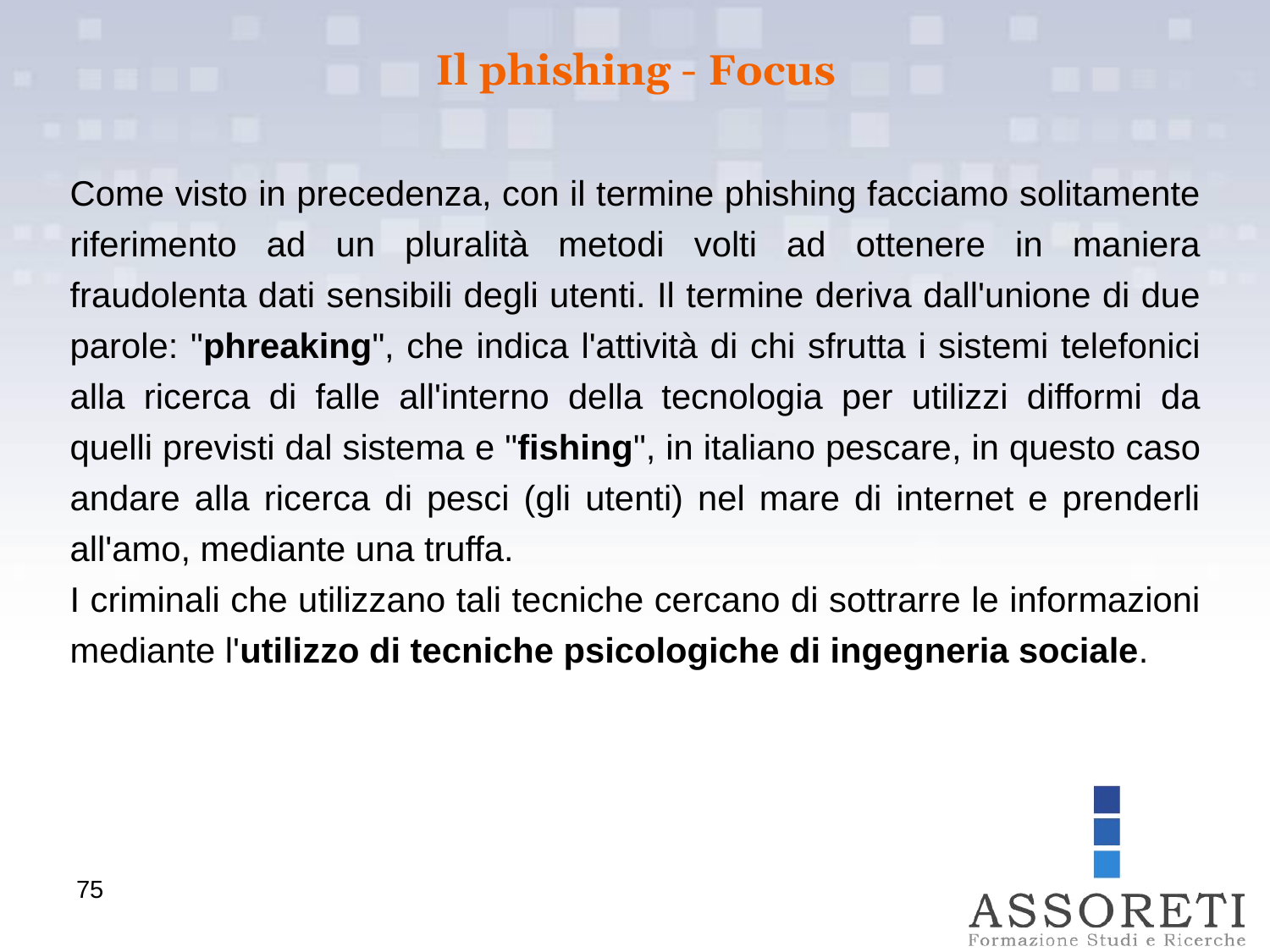

Il phishing - Focus
Come visto in precedenza, con il termine phishing facciamo solitamente riferimento ad un pluralità metodi volti ad ottenere in maniera fraudolenta dati sensibili degli utenti. Il termine deriva dall'unione di due parole: "phreaking", che indica l'attività di chi sfrutta i sistemi telefonici alla ricerca di falle all'interno della tecnologia per utilizzi difformi da quelli previsti dal sistema e "fishing", in italiano pescare, in questo caso andare alla ricerca di pesci (gli utenti) nel mare di internet e prenderli all'amo, mediante una truffa.
I criminali che utilizzano tali tecniche cercano di sottrarre le informazioni mediante l'utilizzo di tecniche psicologiche di ingegneria sociale.

75